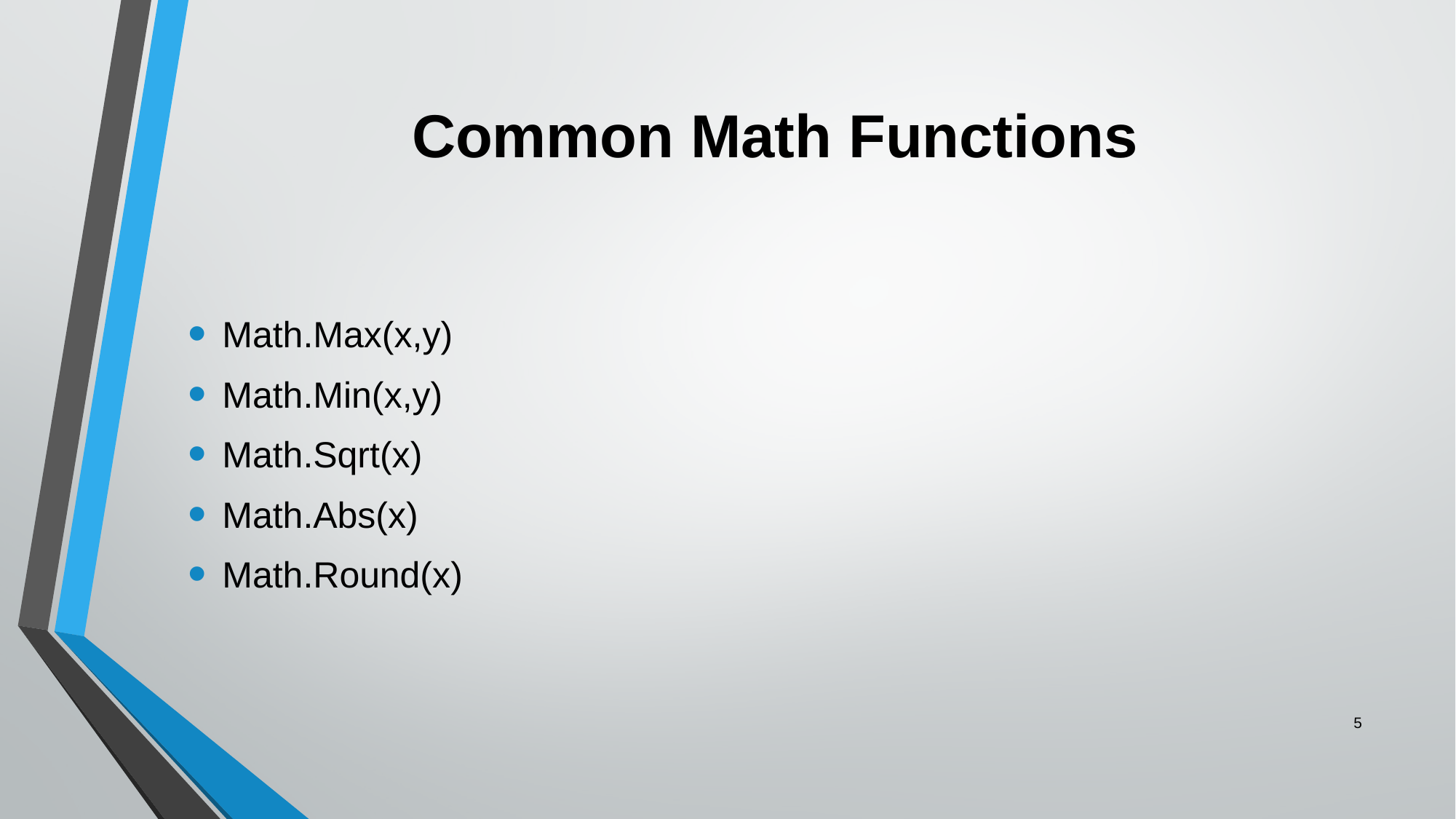

# Common Math Functions
Math.Max(x,y)
Math.Min(x,y)
Math.Sqrt(x)
Math.Abs(x)
Math.Round(x)
5